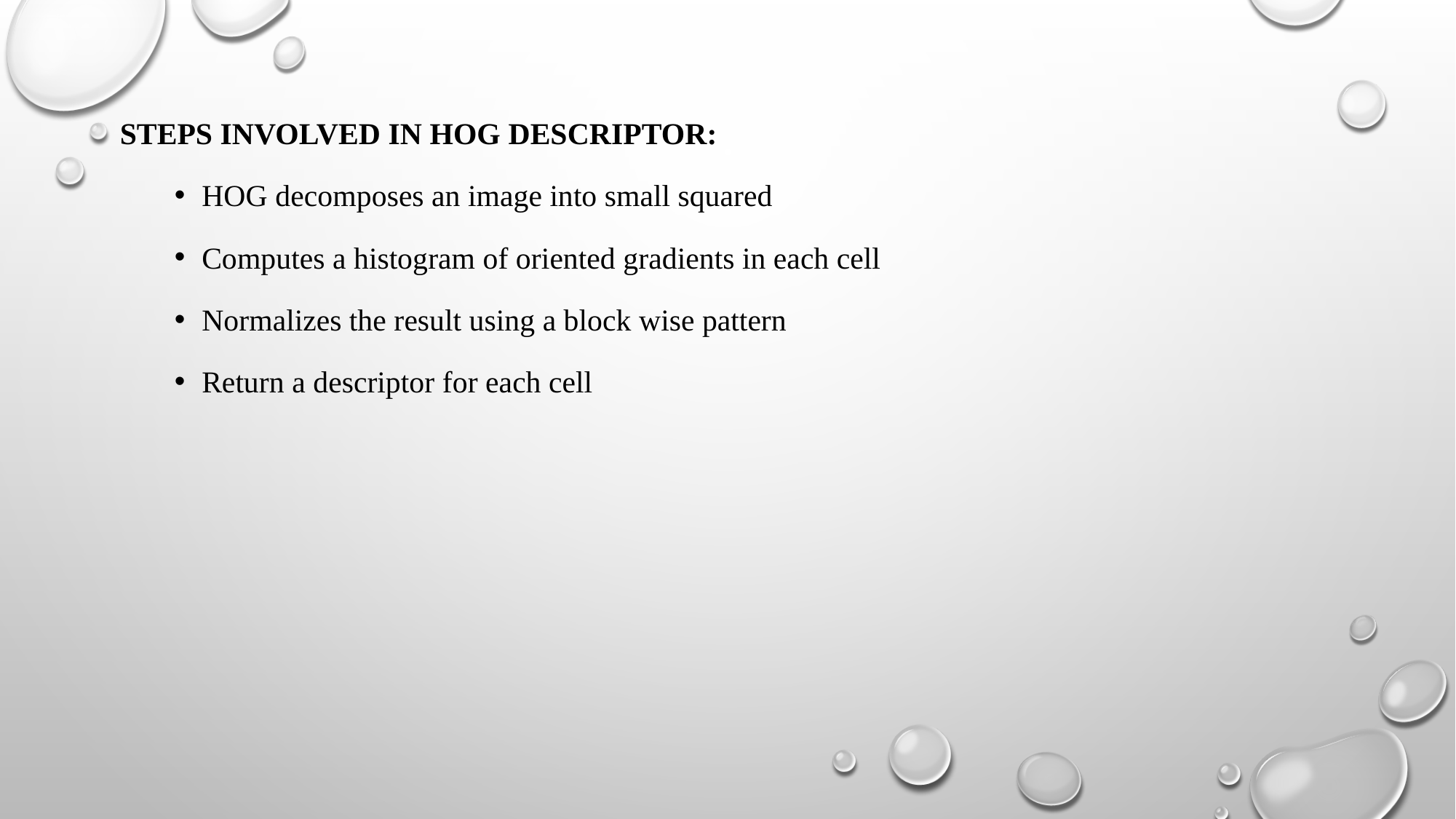

Steps involved in HOG Descriptor:
HOG decomposes an image into small squared
Computes a histogram of oriented gradients in each cell
Normalizes the result using a block wise pattern
Return a descriptor for each cell